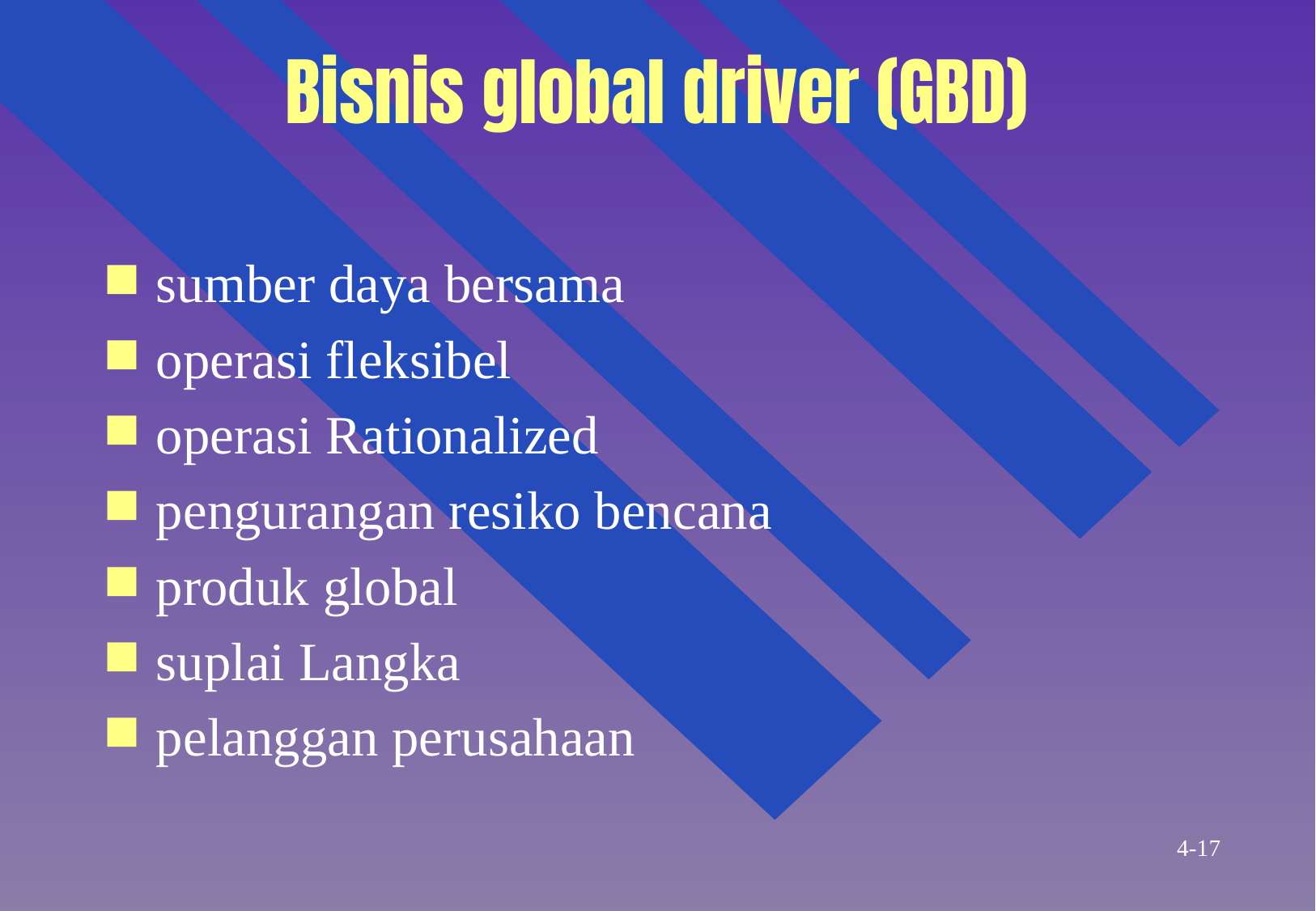

# Bisnis global driver (GBD)
sumber daya bersama
operasi fleksibel
operasi Rationalized
pengurangan resiko bencana
produk global
suplai Langka
pelanggan perusahaan
4-17